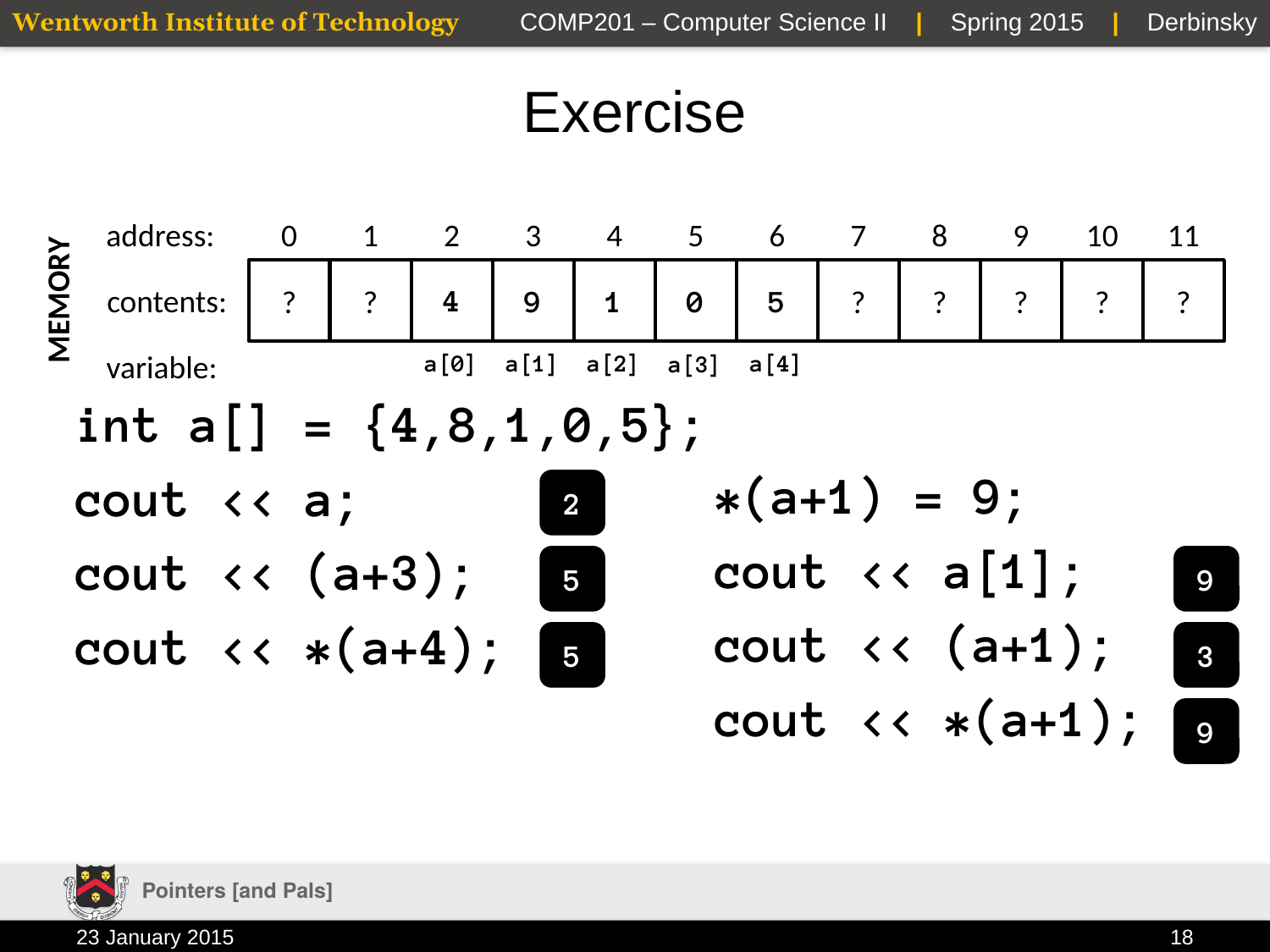

# Exercise
Memory
0
1
2
3
4
5
6
7
8
9
10
11
address:
?
?
5
?
?
?
?
?
?
?
?
?
4
8
0
1
5
contents:
?
9
a[2]
a[4]
a[0]
a[1]
a[3]
variable:

*(a+1) = 9;
cout << a[1];
cout << (a+1);
cout << *(a+1);
int a[] = {4,8,1,0,5};
cout << a;
cout << (a+3);
cout << *(a+4);
2
5
9
5
3
9
Pointers [and Pals]
23 January 2015
18